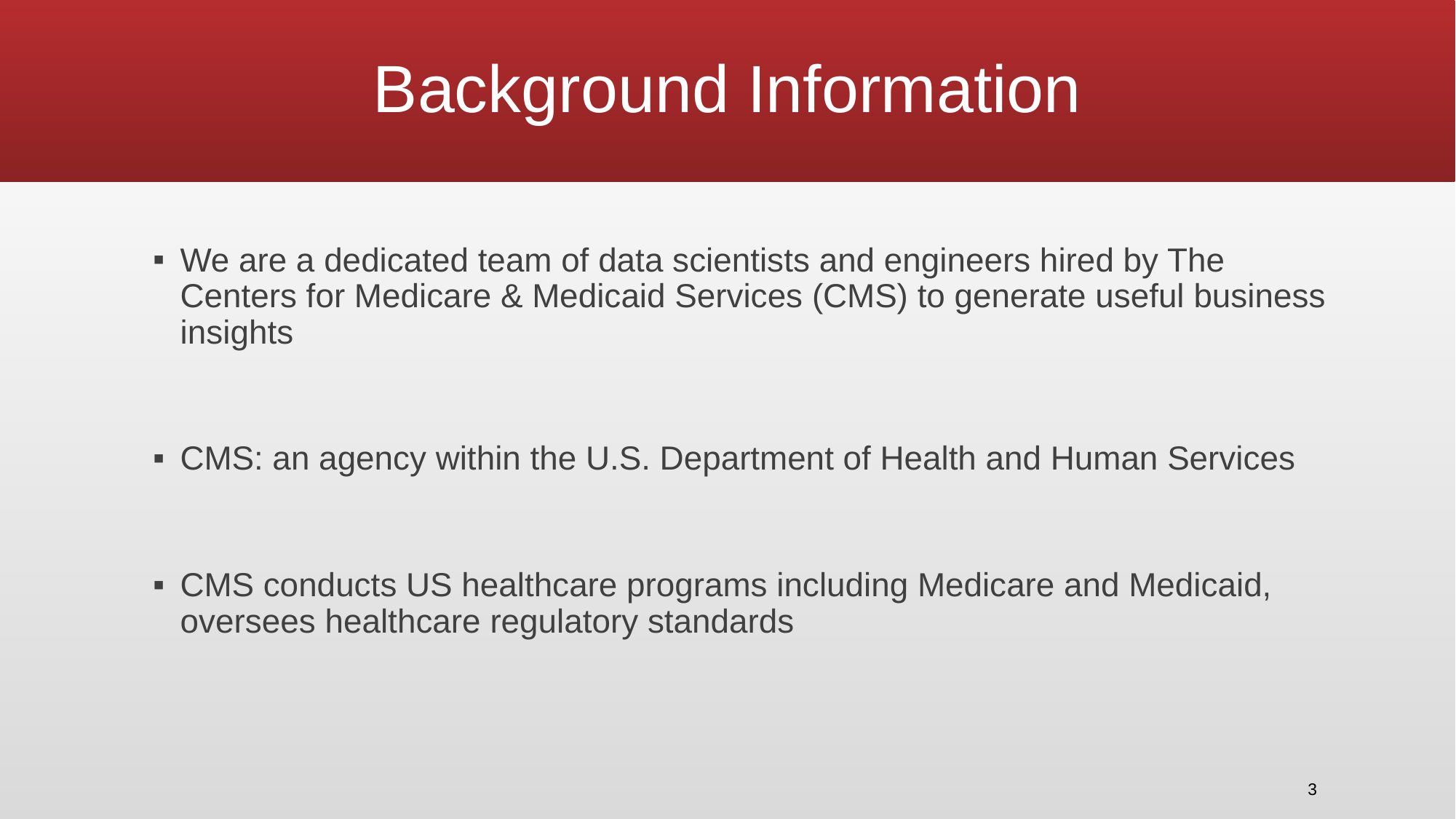

# Background Information

We are a dedicated team of data scientists and engineers hired by The Centers for Medicare & Medicaid Services (CMS) to generate useful business insights

CMS: an agency within the U.S. Department of Health and Human Services

CMS conducts US healthcare programs including Medicare and Medicaid, oversees healthcare regulatory standards

3